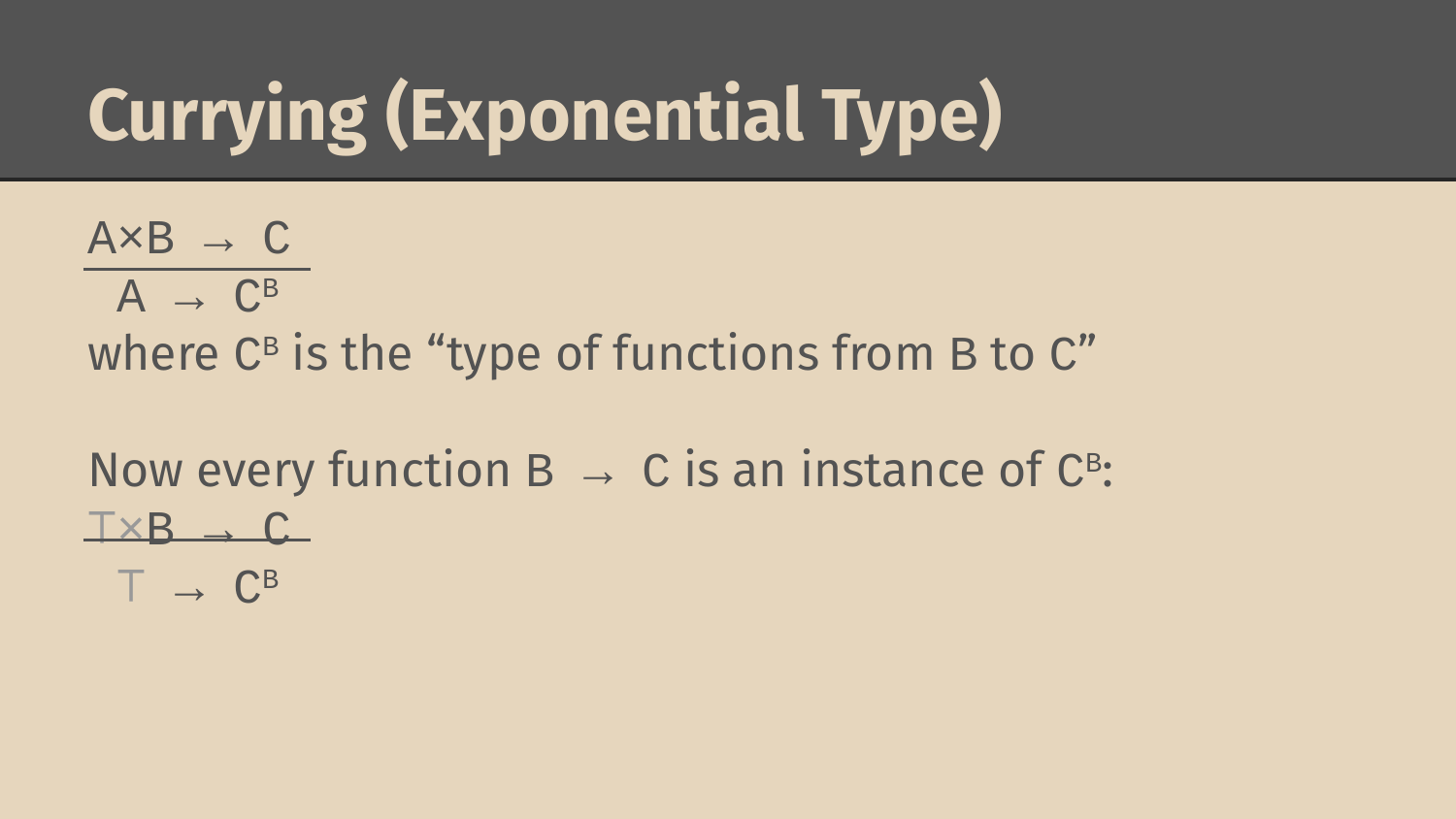

# Currying (Exponential Type)
A×B → C
 A → CB
where CB is the “type of functions from B to C”

Now every function B → C is an instance of CB:
⊤×B → C
 ⊤ → CB